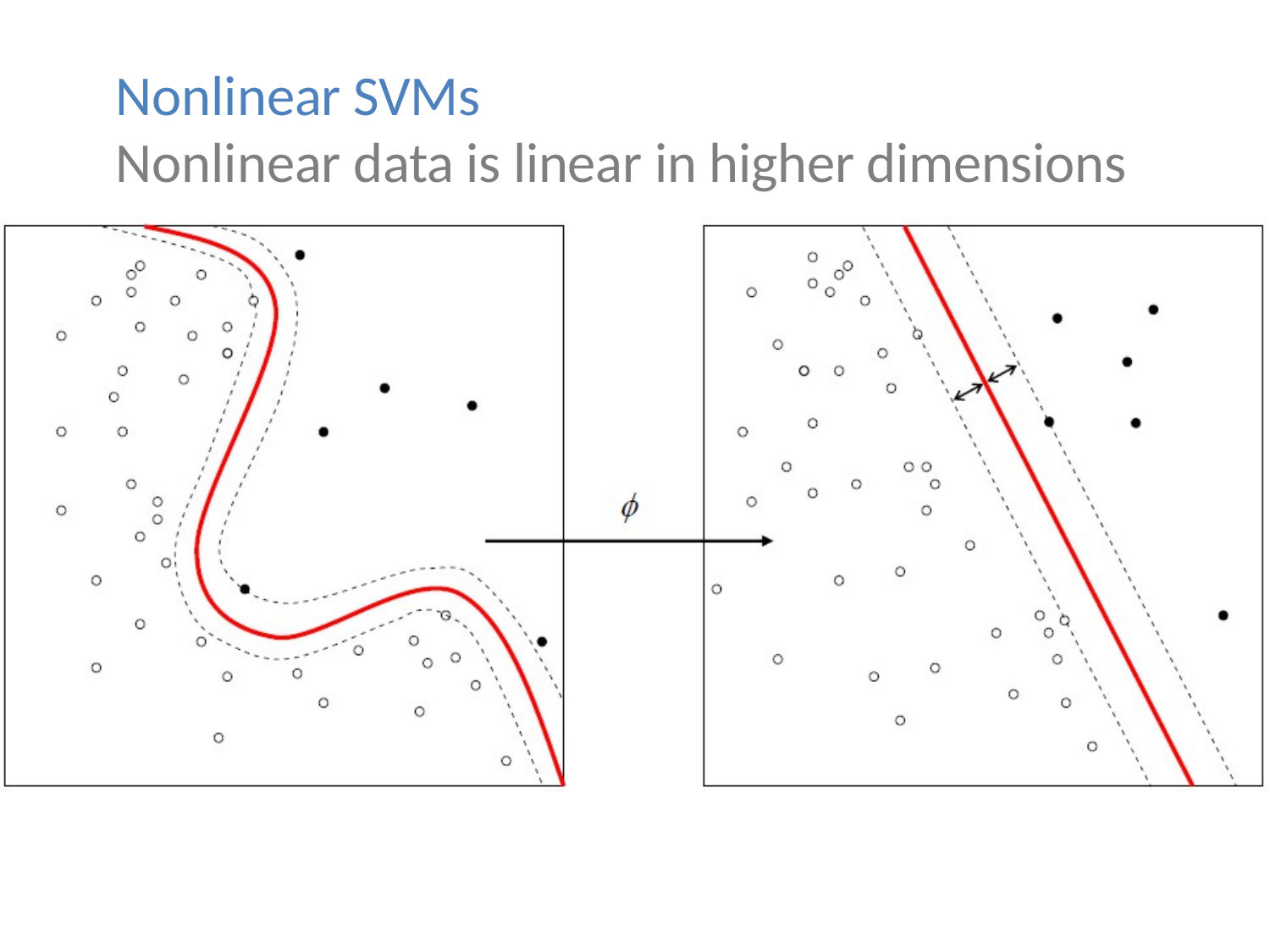

Nonlinear SVMs
Nonlinear data is linear in higher dimensions